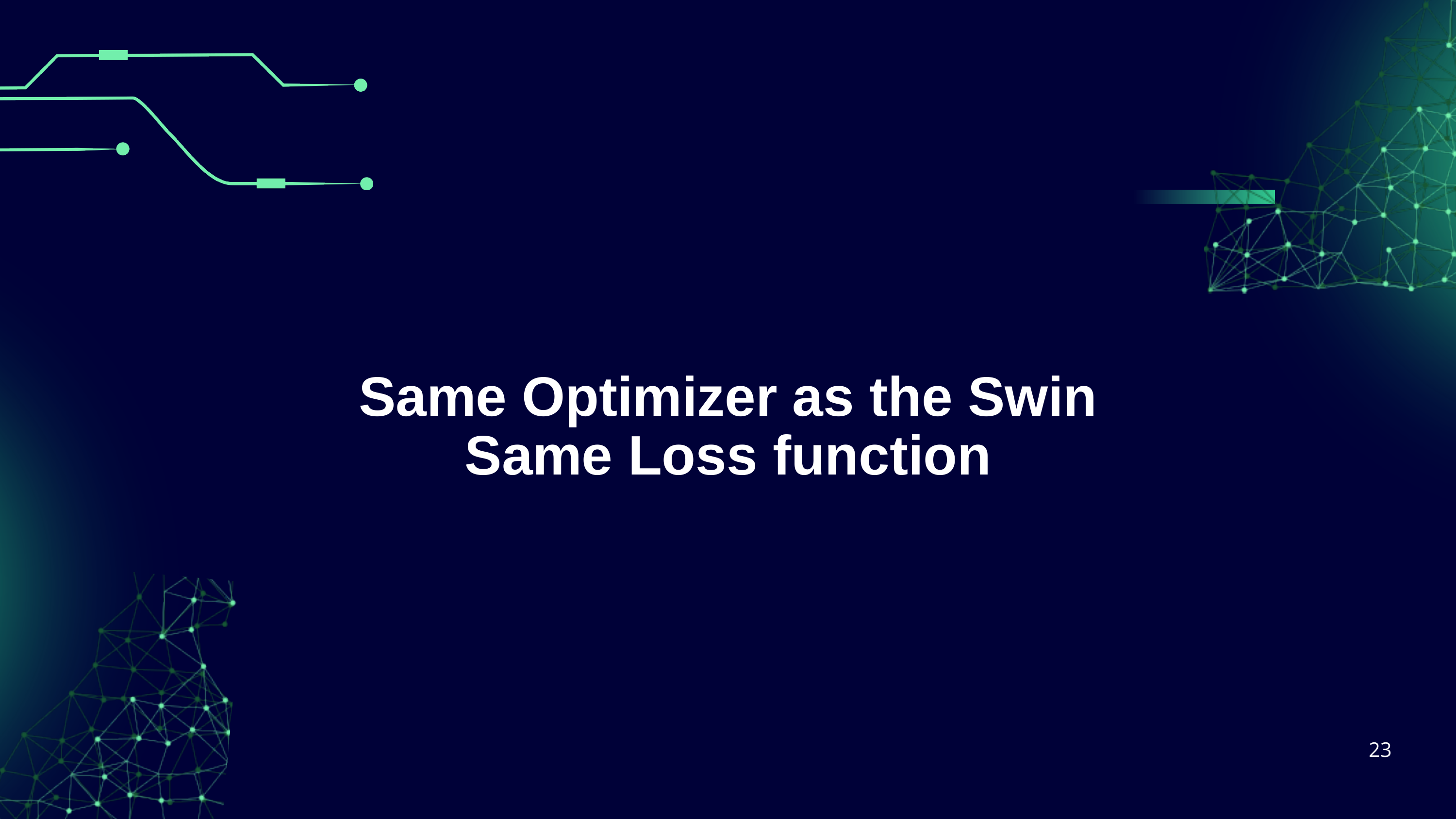

Same Optimizer as the Swin
Same Loss function

23